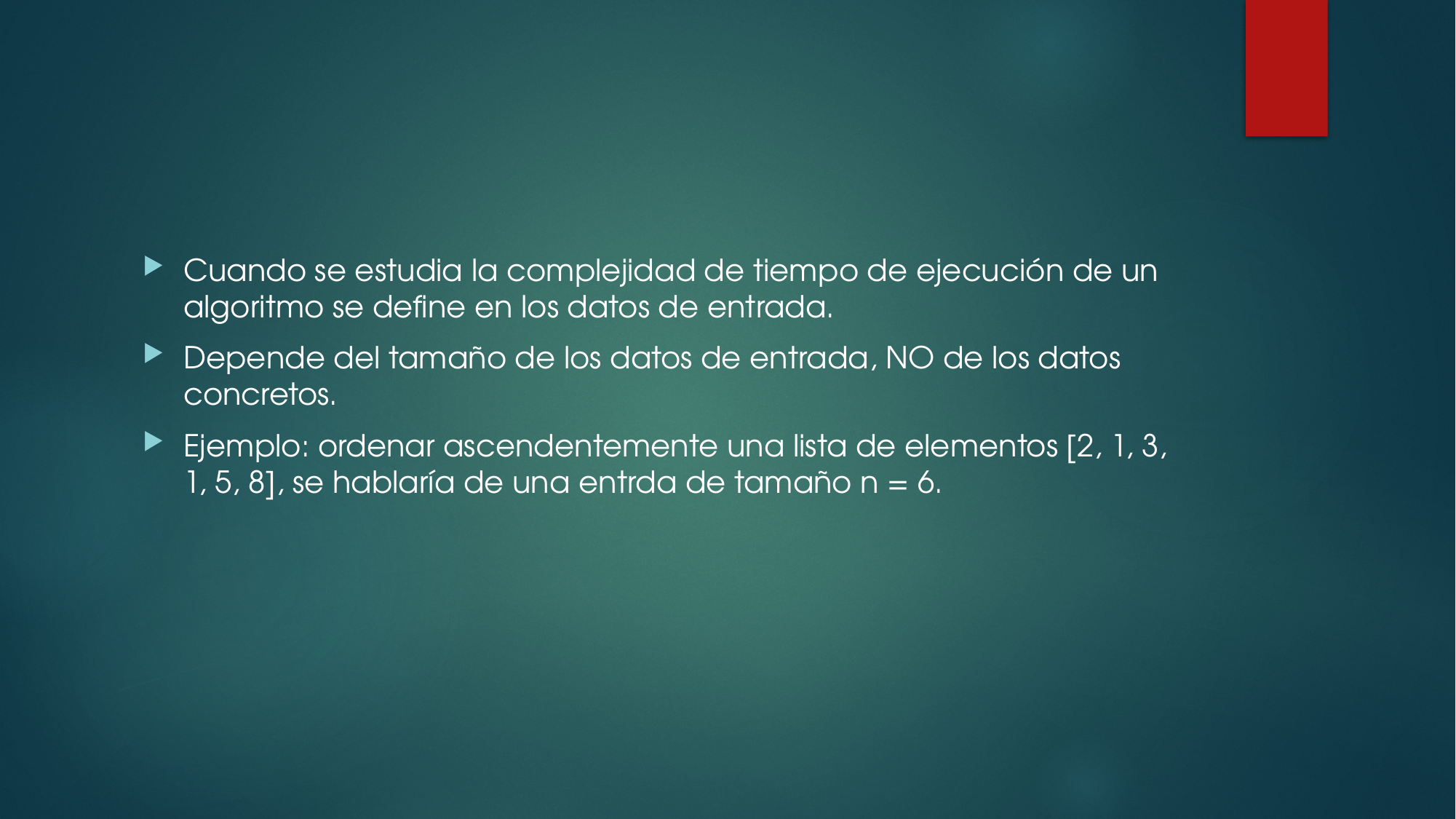

#
Cuando se estudia la complejidad de tiempo de ejecución de un algoritmo se define en los datos de entrada.
Depende del tamaño de los datos de entrada, NO de los datos concretos.
Ejemplo: ordenar ascendentemente una lista de elementos [2, 1, 3, 1, 5, 8], se hablaría de una entrda de tamaño n = 6.